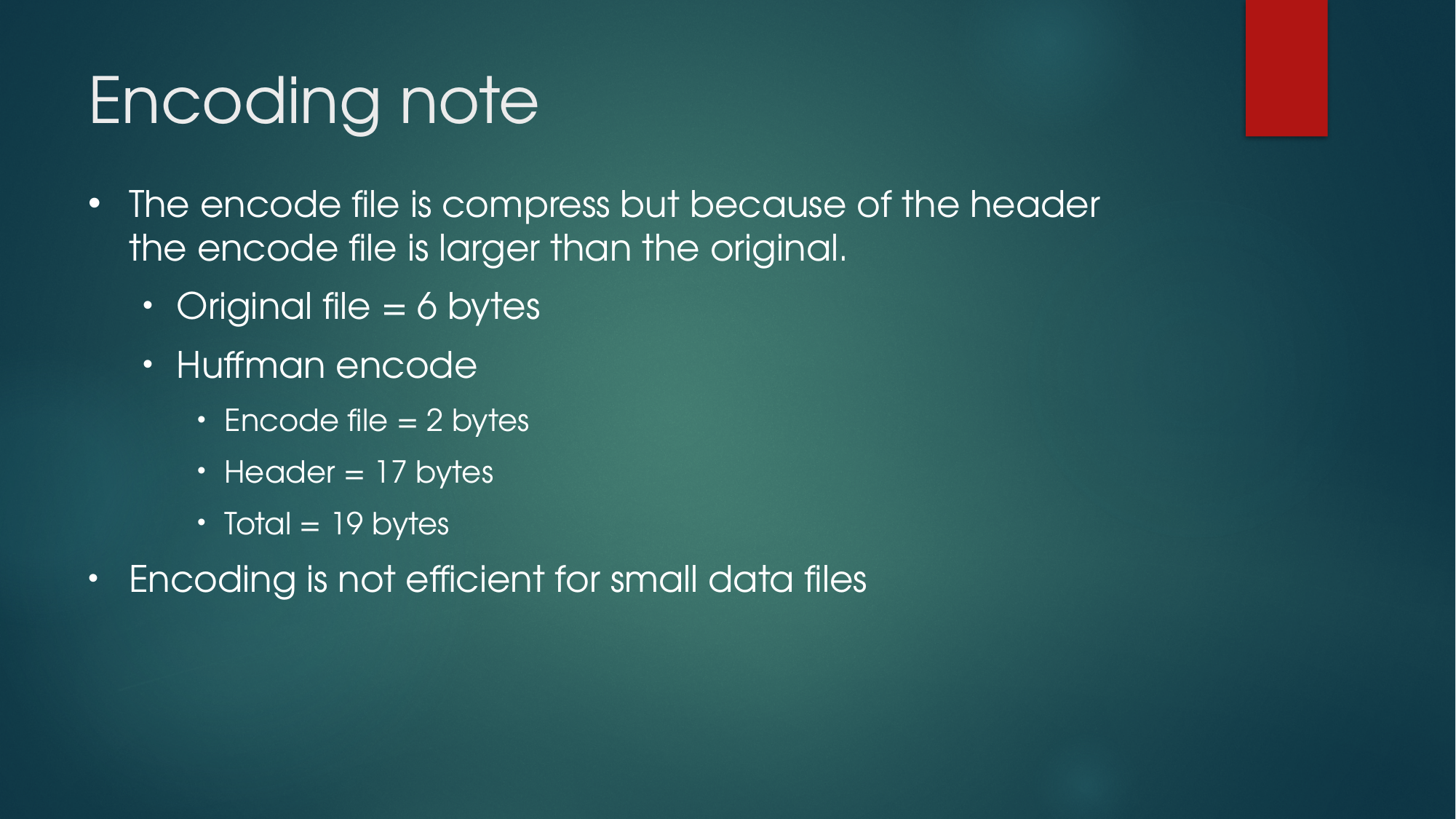

# Encoding note
The encode file is compress but because of the header the encode file is larger than the original.
Original file = 6 bytes
Huffman encode
Encode file = 2 bytes
Header = 17 bytes
Total = 19 bytes
Encoding is not efficient for small data files